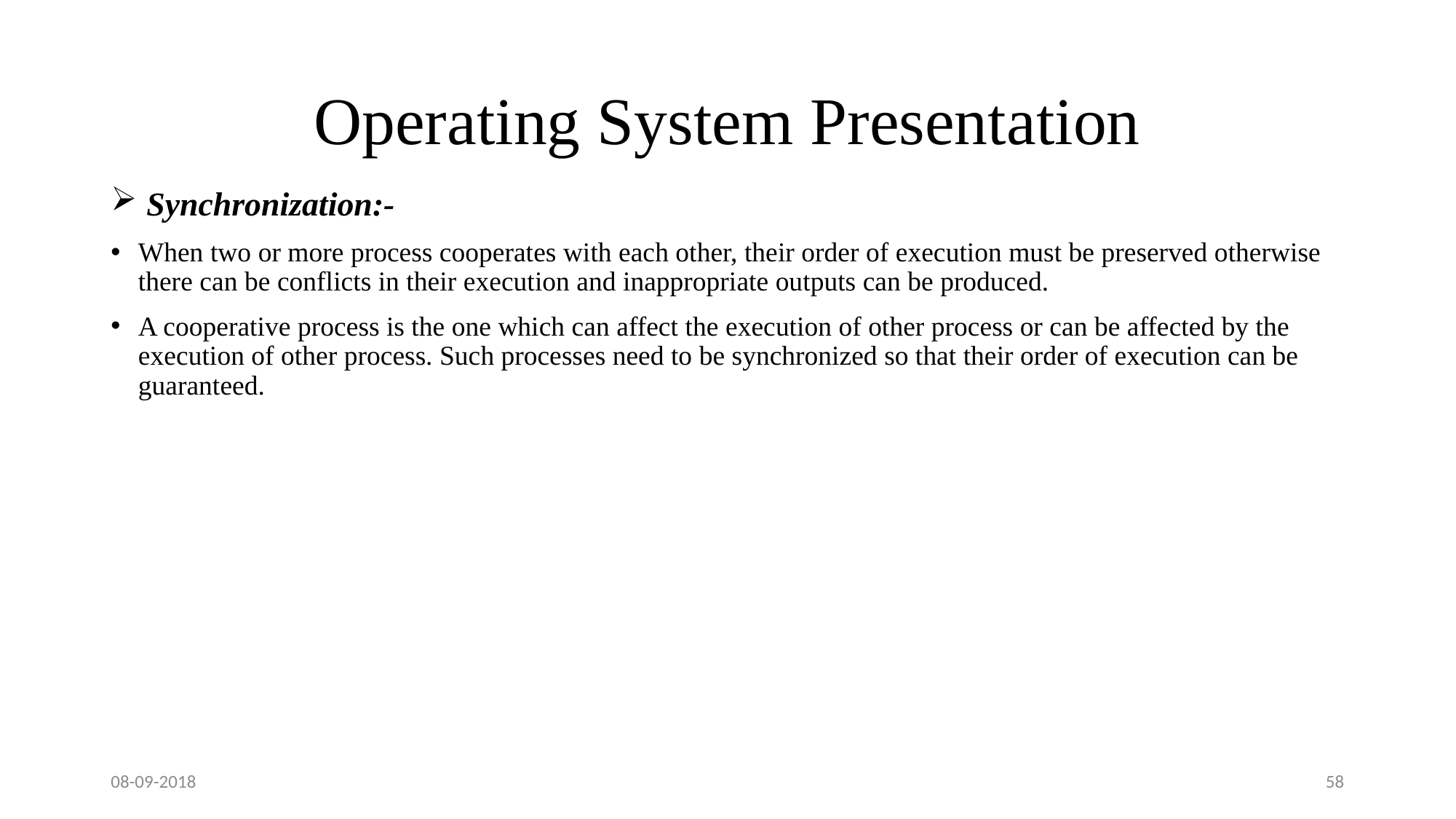

# Operating System Presentation
 Synchronization:-
When two or more process cooperates with each other, their order of execution must be preserved otherwise there can be conflicts in their execution and inappropriate outputs can be produced.
A cooperative process is the one which can affect the execution of other process or can be affected by the execution of other process. Such processes need to be synchronized so that their order of execution can be guaranteed.
08-09-2018
58